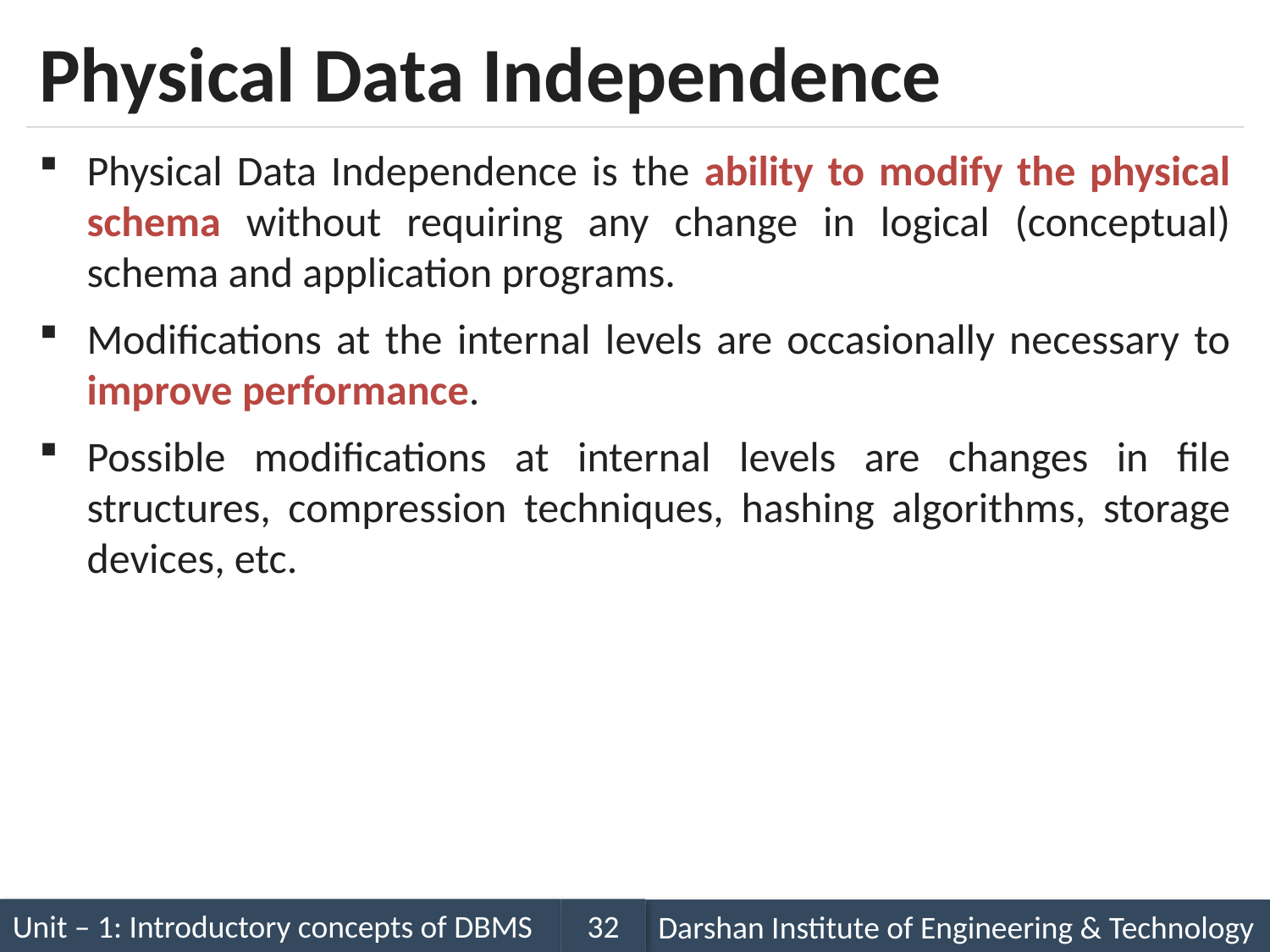

# Physical Data Independence
Physical Data Independence is the ability to modify the physical schema without requiring any change in logical (conceptual) schema and application programs.
Modifications at the internal levels are occasionally necessary to improve performance.
Possible modifications at internal levels are changes in file structures, compression techniques, hashing algorithms, storage devices, etc.